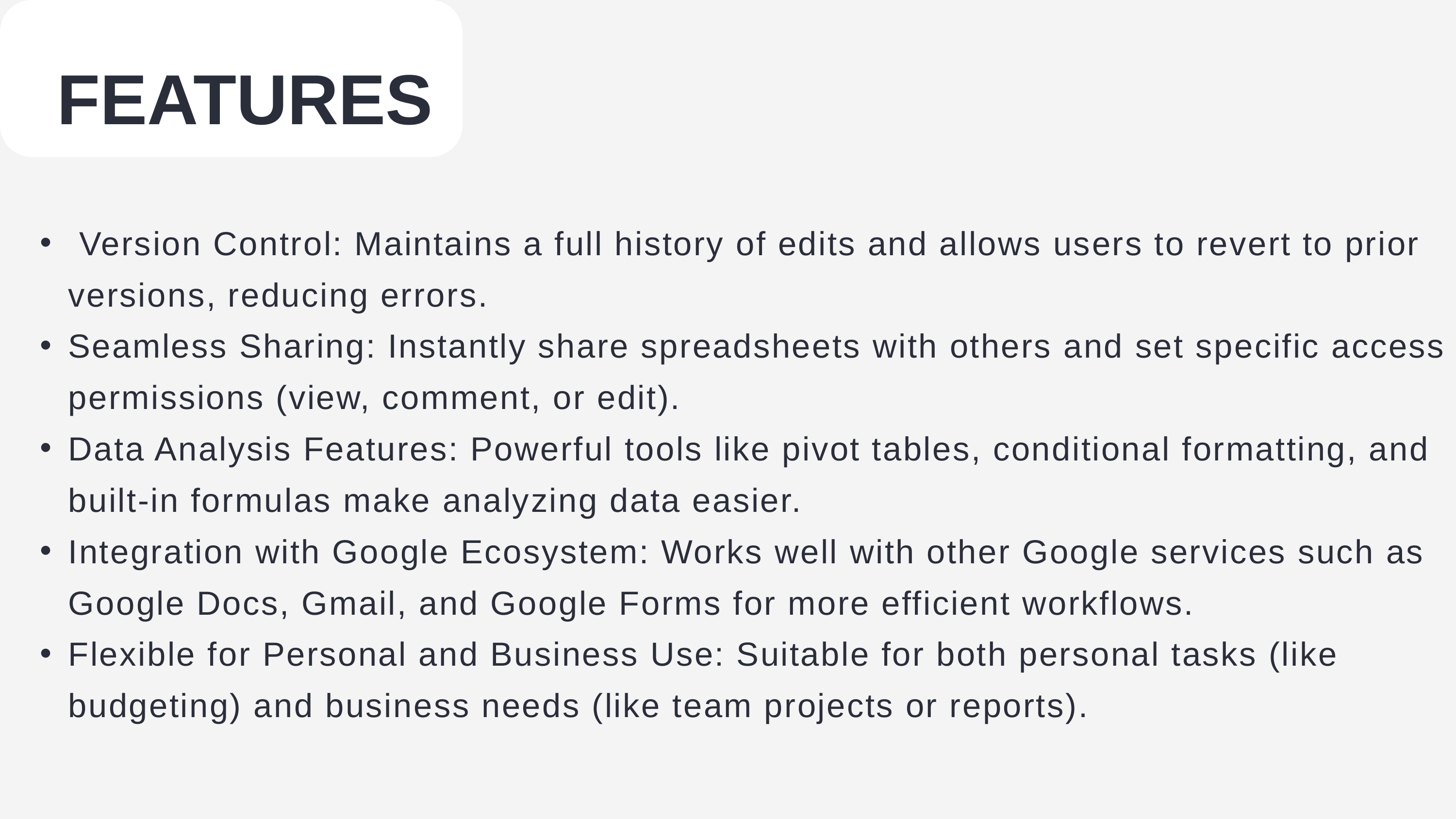

FEATURES

 Version Control: Maintains a full history of edits and allows users to revert to prior versions, reducing errors.
Seamless Sharing: Instantly share spreadsheets with others and set specific access permissions (view, comment, or edit).
Data Analysis Features: Powerful tools like pivot tables, conditional formatting, and built-in formulas make analyzing data easier.
Integration with Google Ecosystem: Works well with other Google services such as Google Docs, Gmail, and Google Forms for more efficient workflows.
Flexible for Personal and Business Use: Suitable for both personal tasks (like budgeting) and business needs (like team projects or reports).